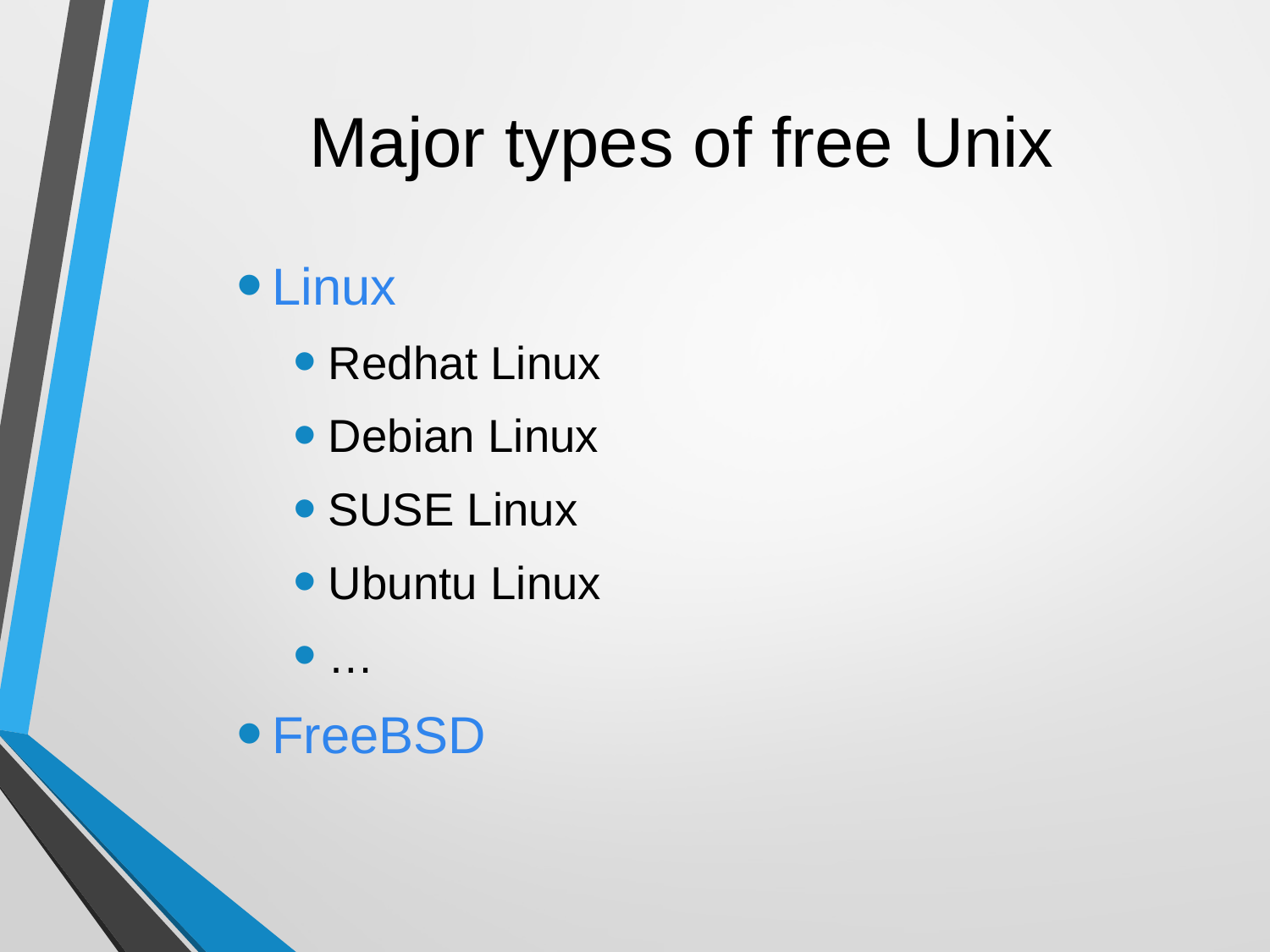

# Major types of free Unix
Linux
Redhat Linux
Debian Linux
SUSE Linux
Ubuntu Linux
…
FreeBSD